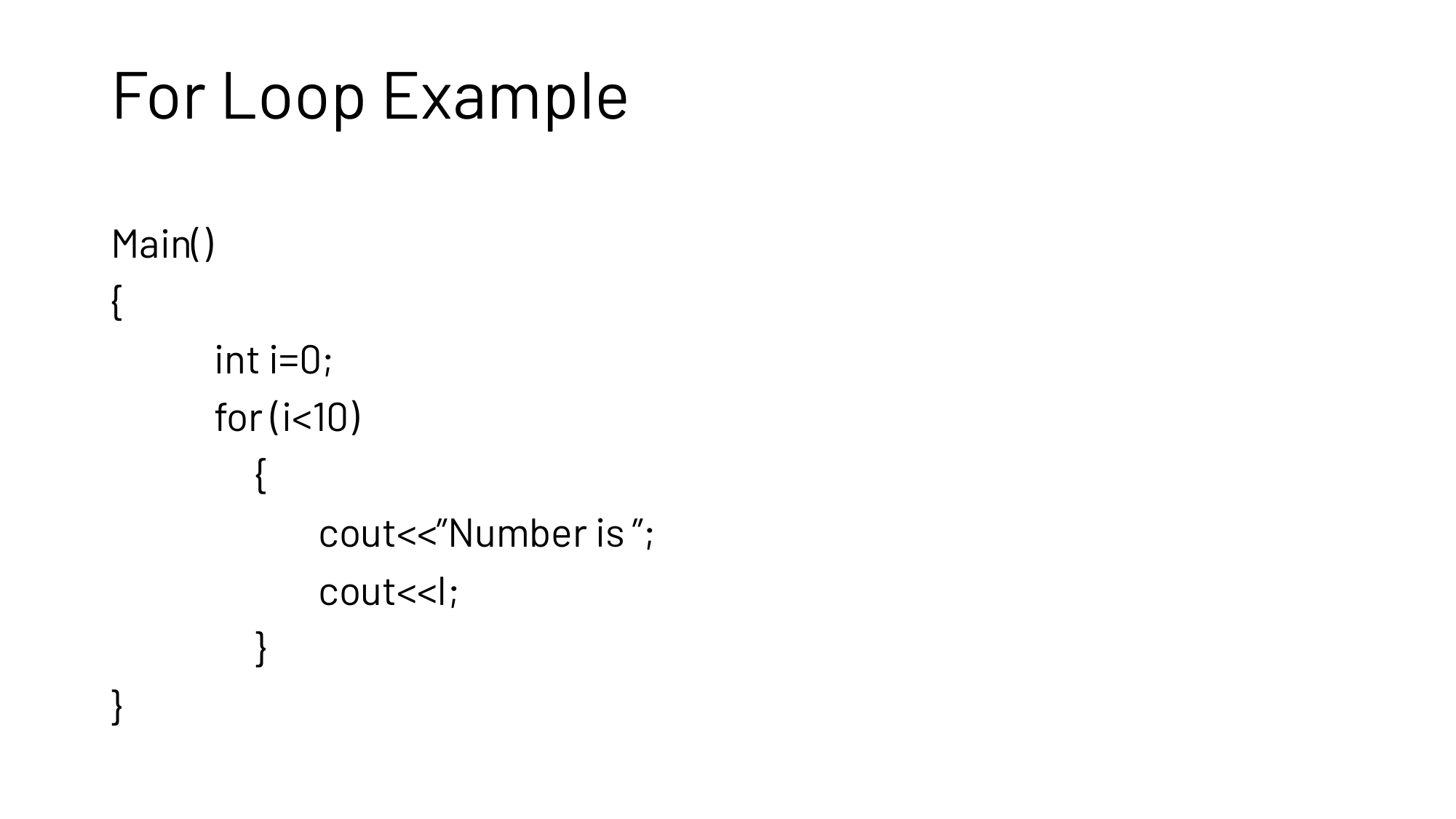

# For Loop Example
Main()
{
	int i=0;
	for (i<10)
	     {
		cout<<”Number is ”;
		cout<<I;
	     }
}